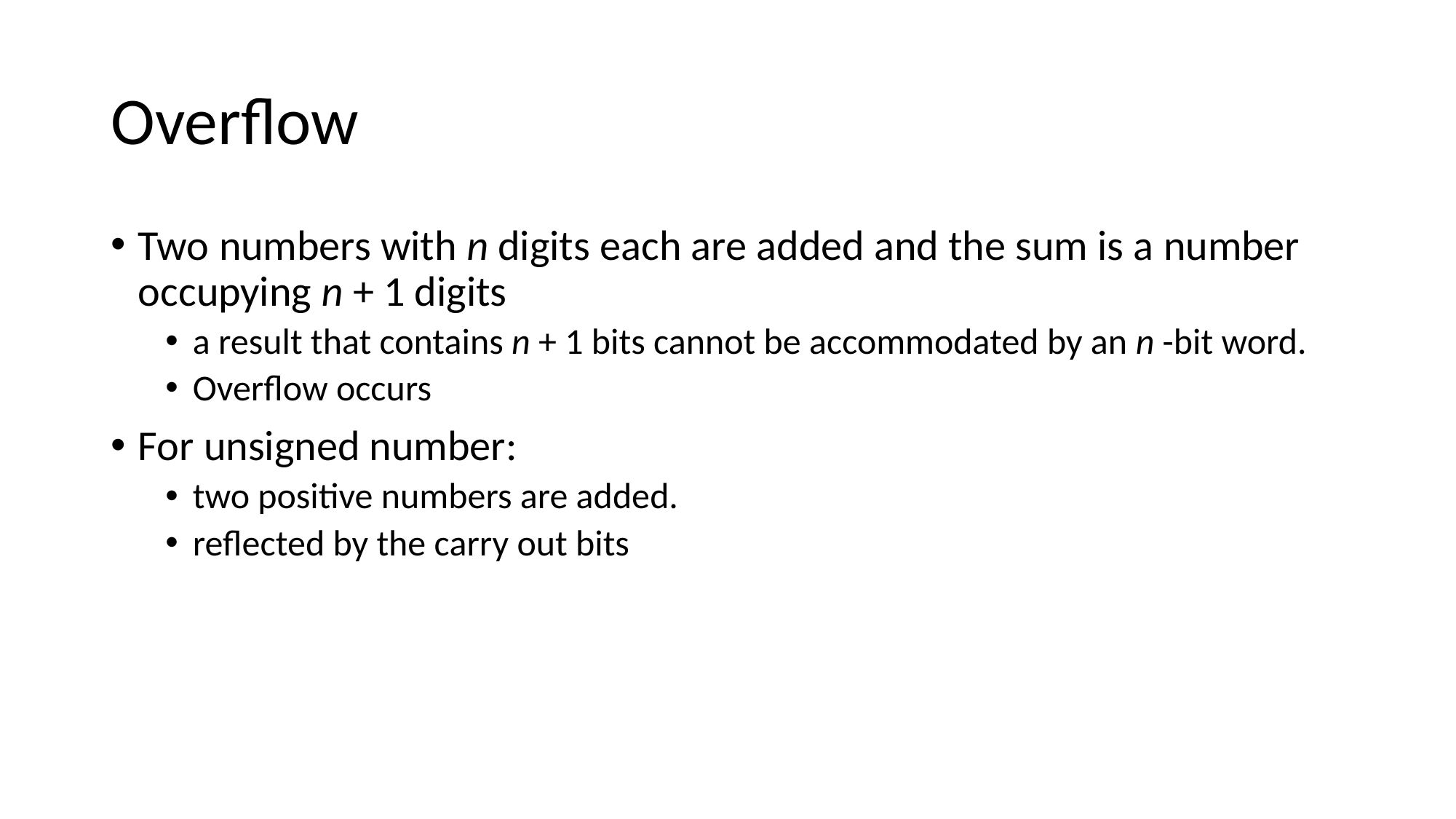

# Overflow
Two numbers with n digits each are added and the sum is a number occupying n + 1 digits
a result that contains n + 1 bits cannot be accommodated by an n -bit word.
Overflow occurs
For unsigned number:
two positive numbers are added.
reflected by the carry out bits